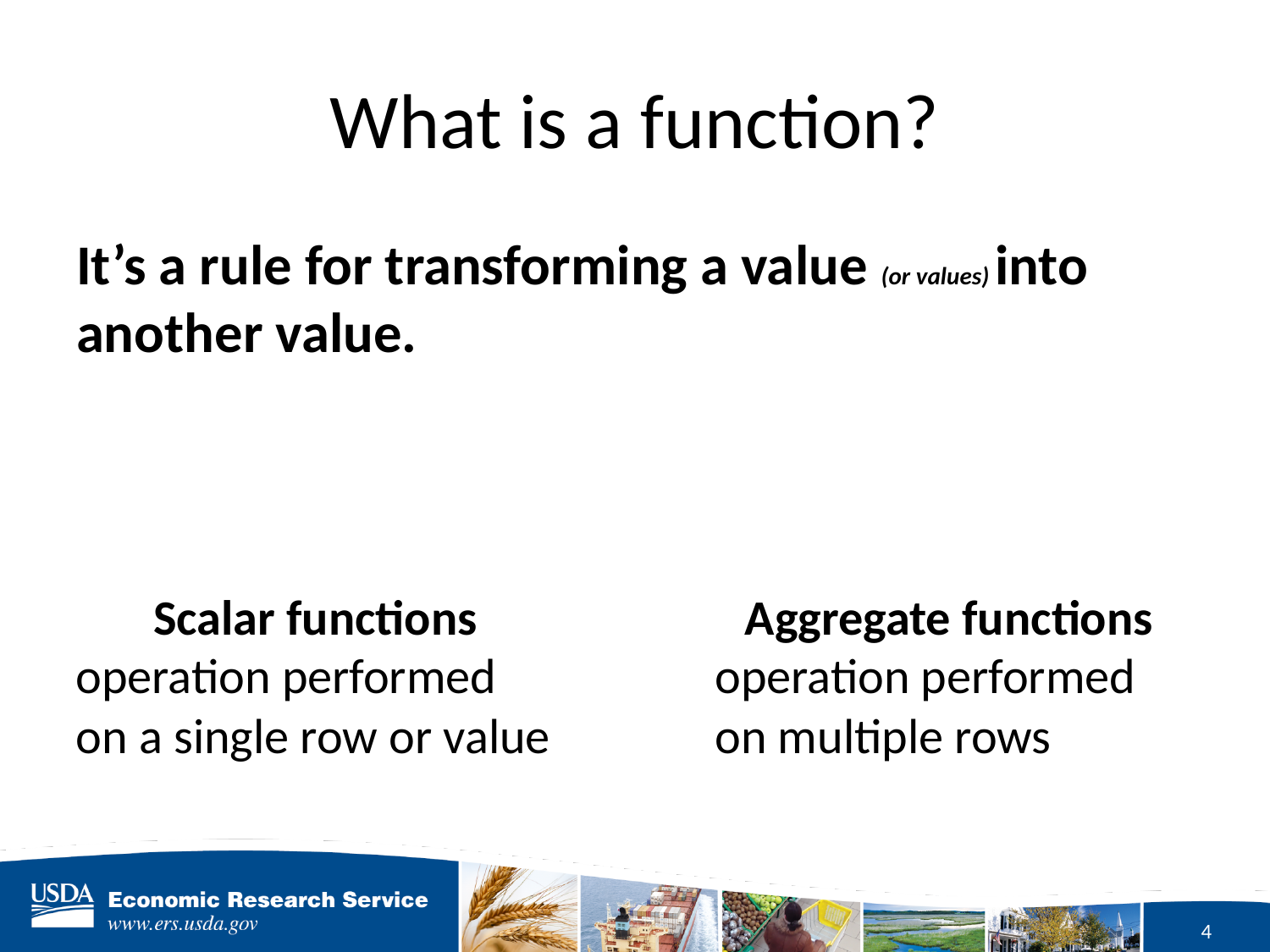

# What is a function?
It’s a rule for transforming a value (or values) into another value.

Aggregate functions
operation performed on multiple rows
Scalar functions
operation performed on a single row or value